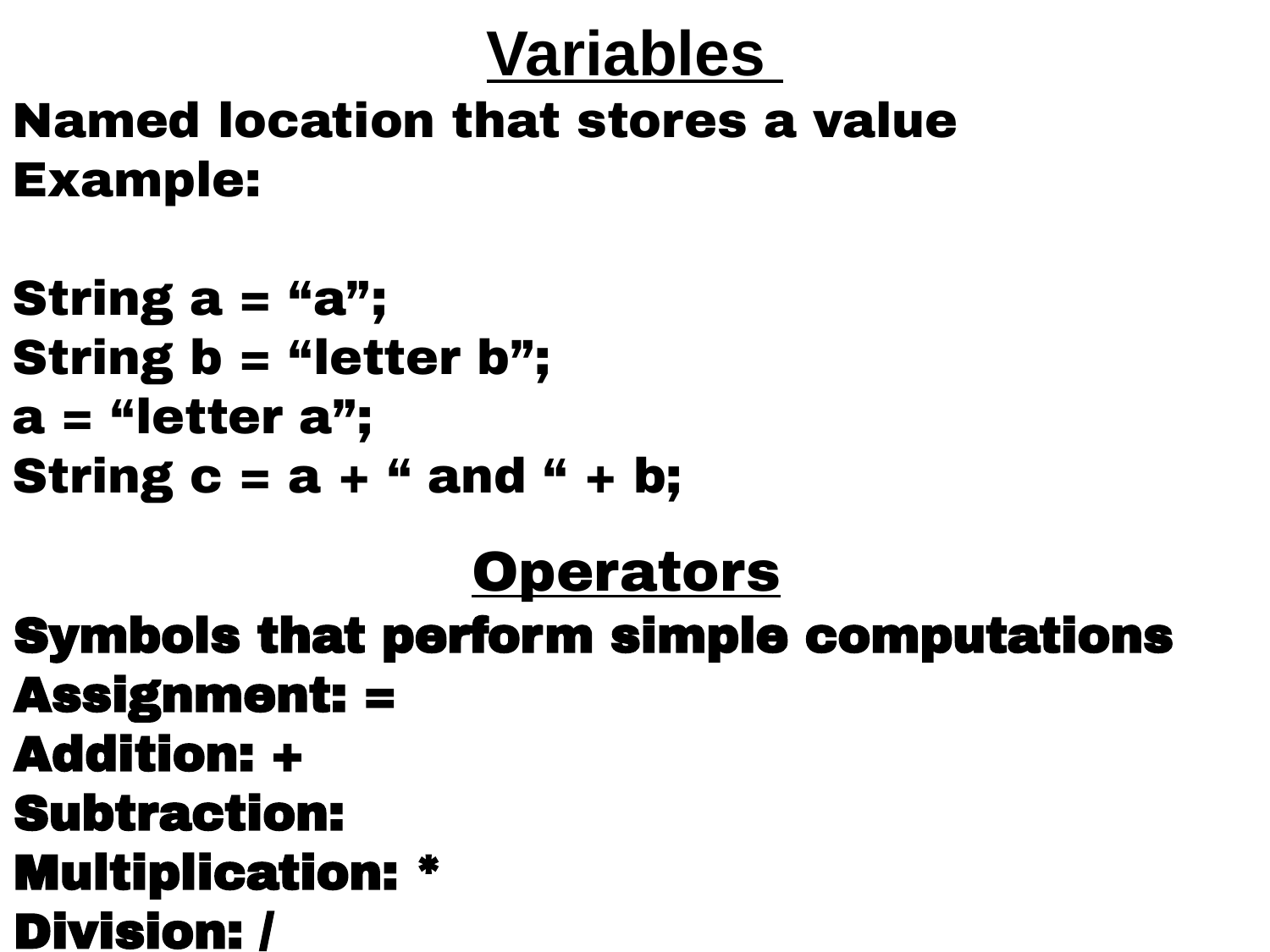

Variables
Named location that stores a value
Example:

String a = “a”;
String b = “letter b”;
a = “letter a”;
String c = a + “ and “ + b;
Operators
Symbols that perform simple computations
Assignment: =
Addition: +
Subtraction:
Multiplication: *
Division: /